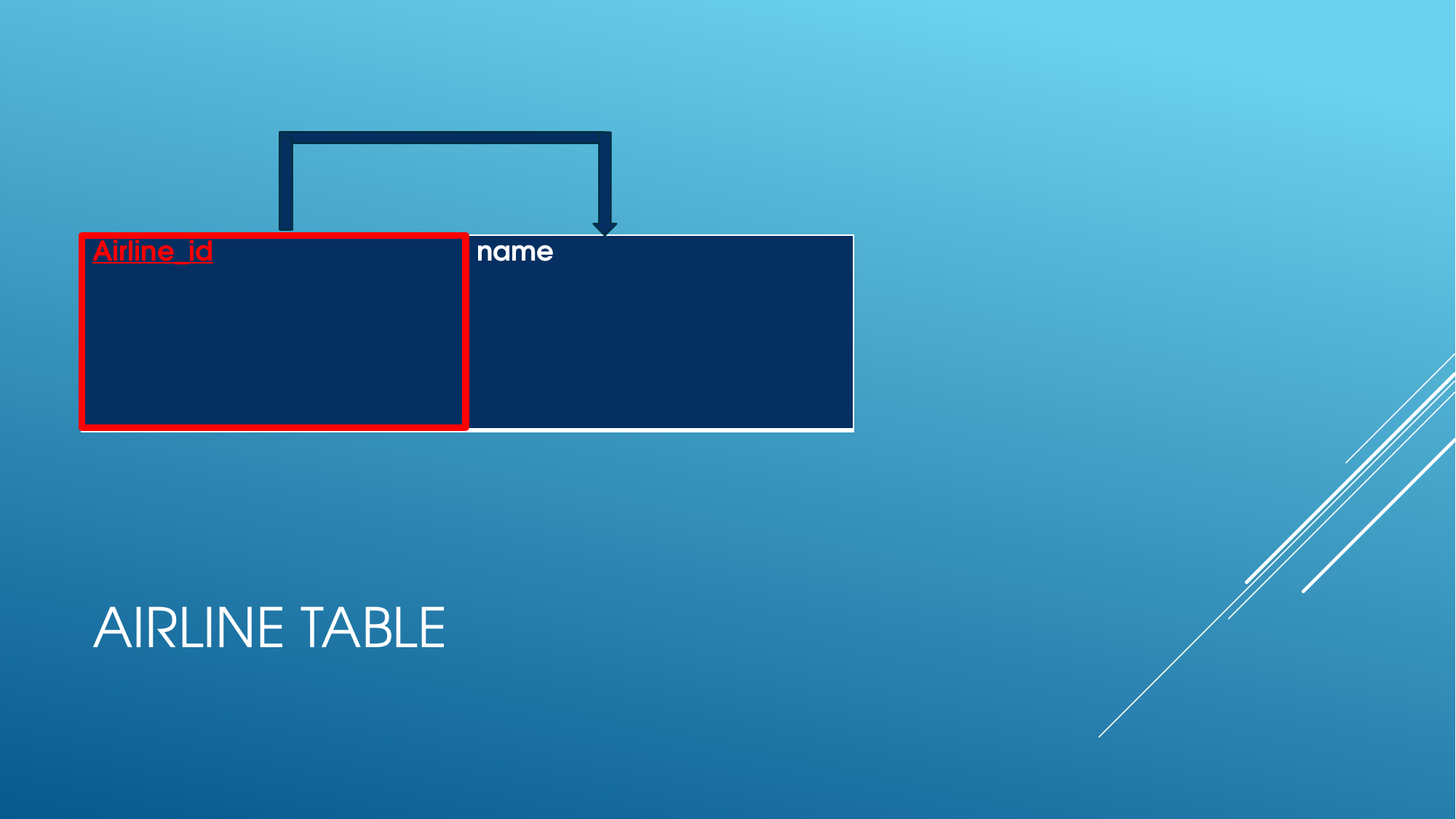

| Airline\_id | name |
| --- | --- |
# Airline Table